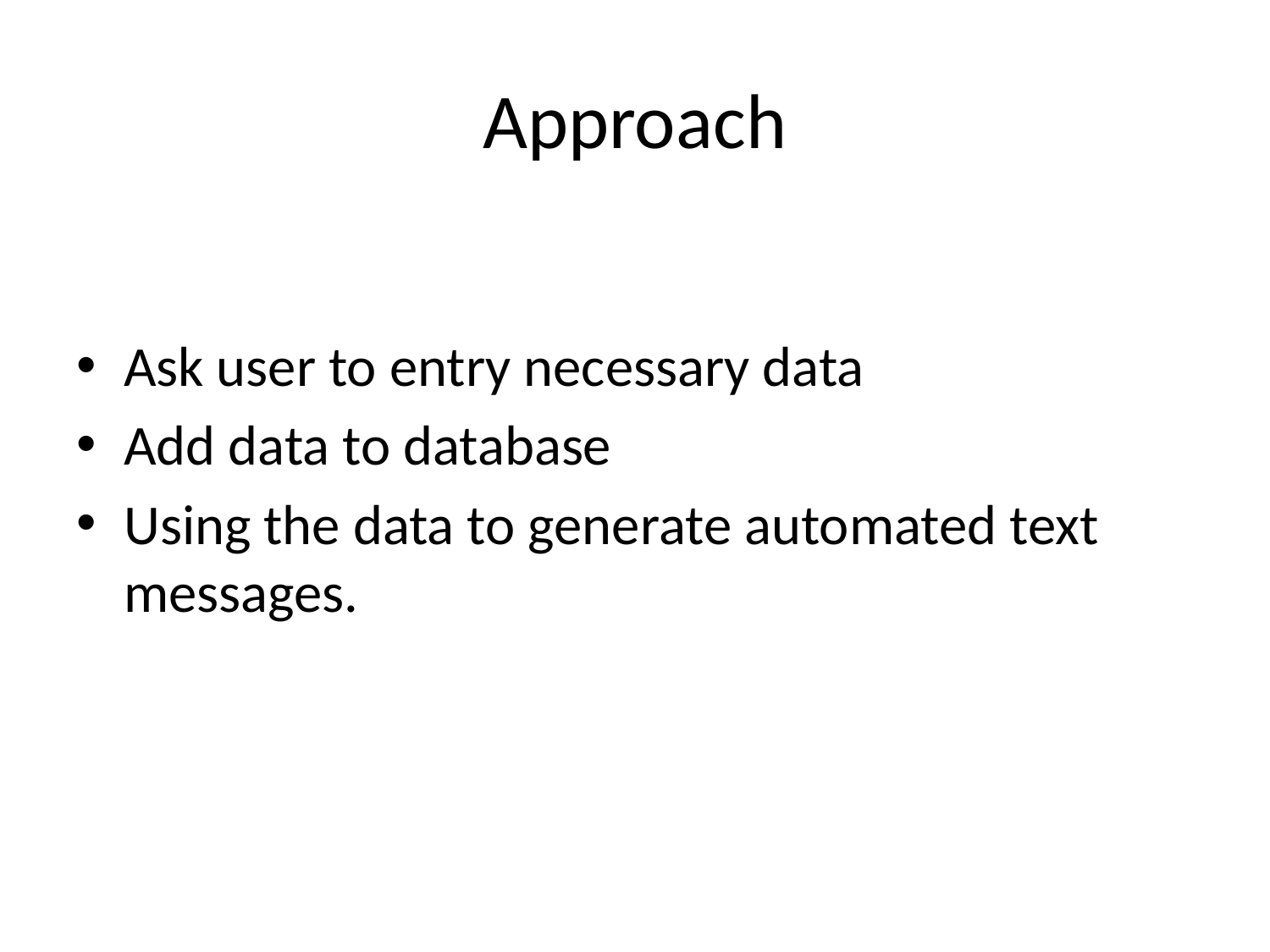

# Approach
Ask user to entry necessary data
Add data to database
Using the data to generate automated text messages.